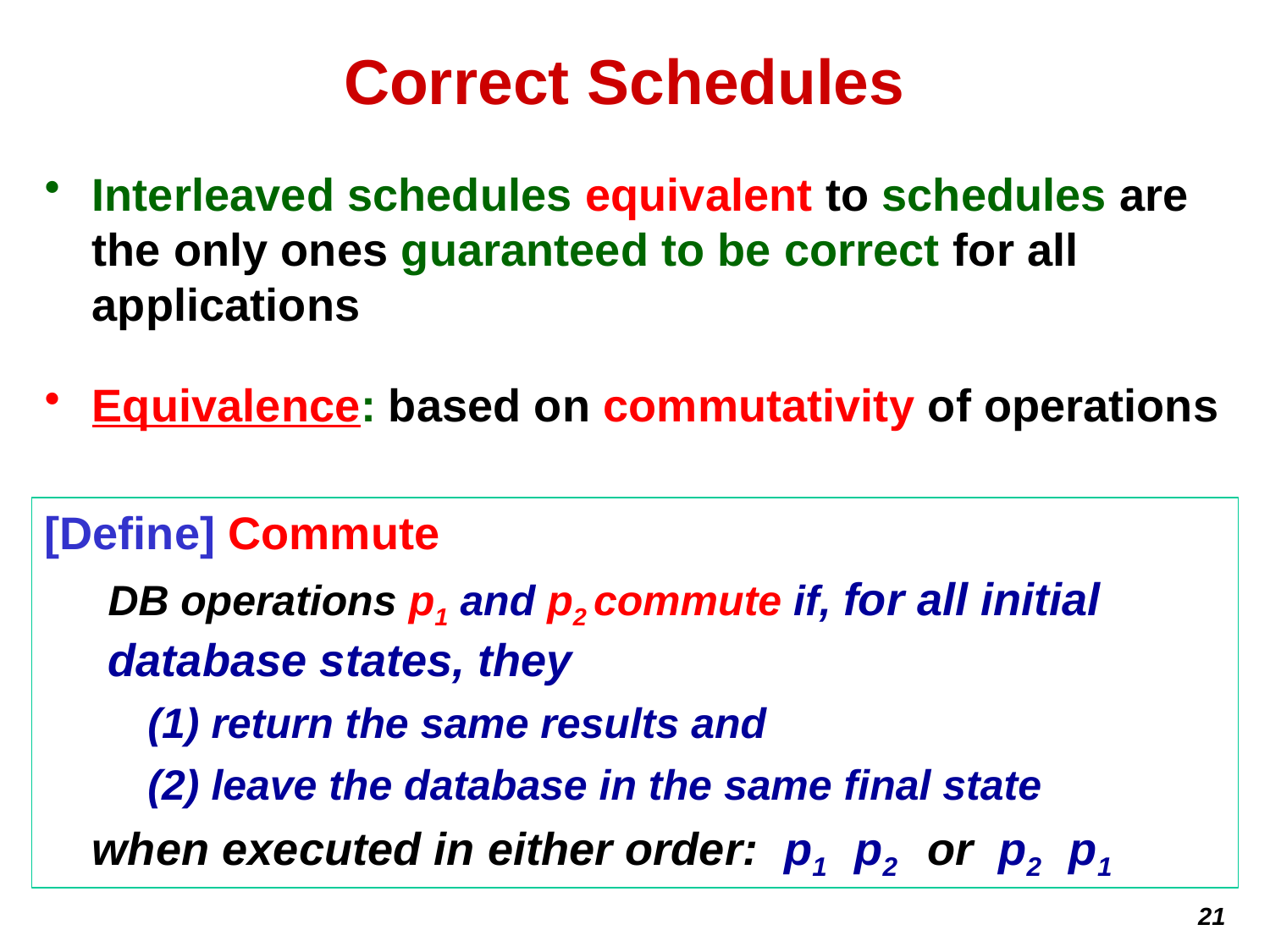

# Correct Schedules
Interleaved schedules equivalent to schedules are the only ones guaranteed to be correct for all applications

Equivalence: based on commutativity of operations
[Define] Commute
DB operations p1 and p2 commute if, for all initial database states, they
	(1) return the same results and
	(2) leave the database in the same final state
	when executed in either order:  p1   p2    or  p2   p1
21